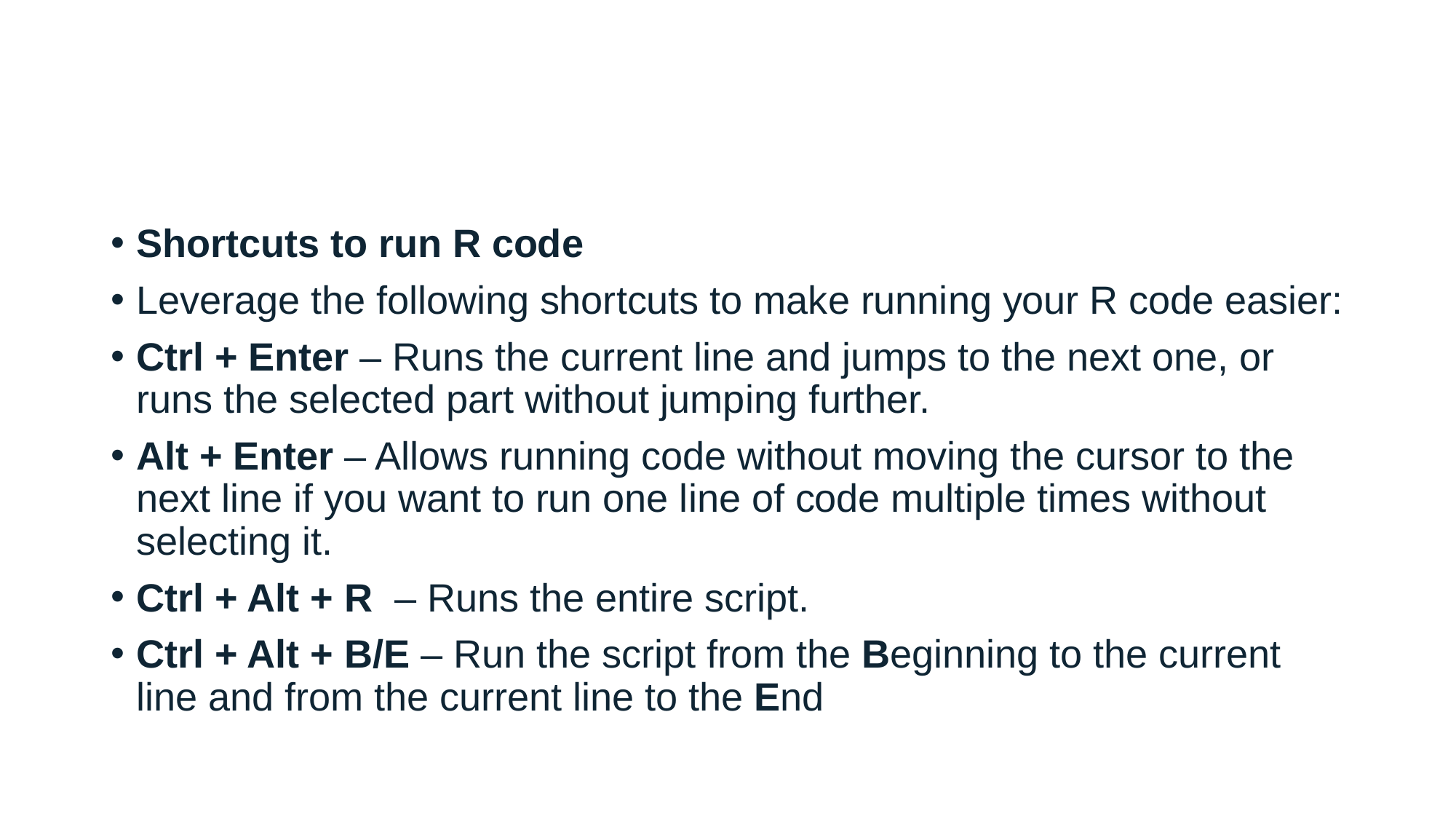

#
Shortcuts to run R code
Leverage the following shortcuts to make running your R code easier:
Ctrl + Enter – Runs the current line and jumps to the next one, or runs the selected part without jumping further.
Alt + Enter – Allows running code without moving the cursor to the next line if you want to run one line of code multiple times without selecting it.
Ctrl + Alt + R  – Runs the entire script.
Ctrl + Alt + B/E – Run the script from the Beginning to the current line and from the current line to the End